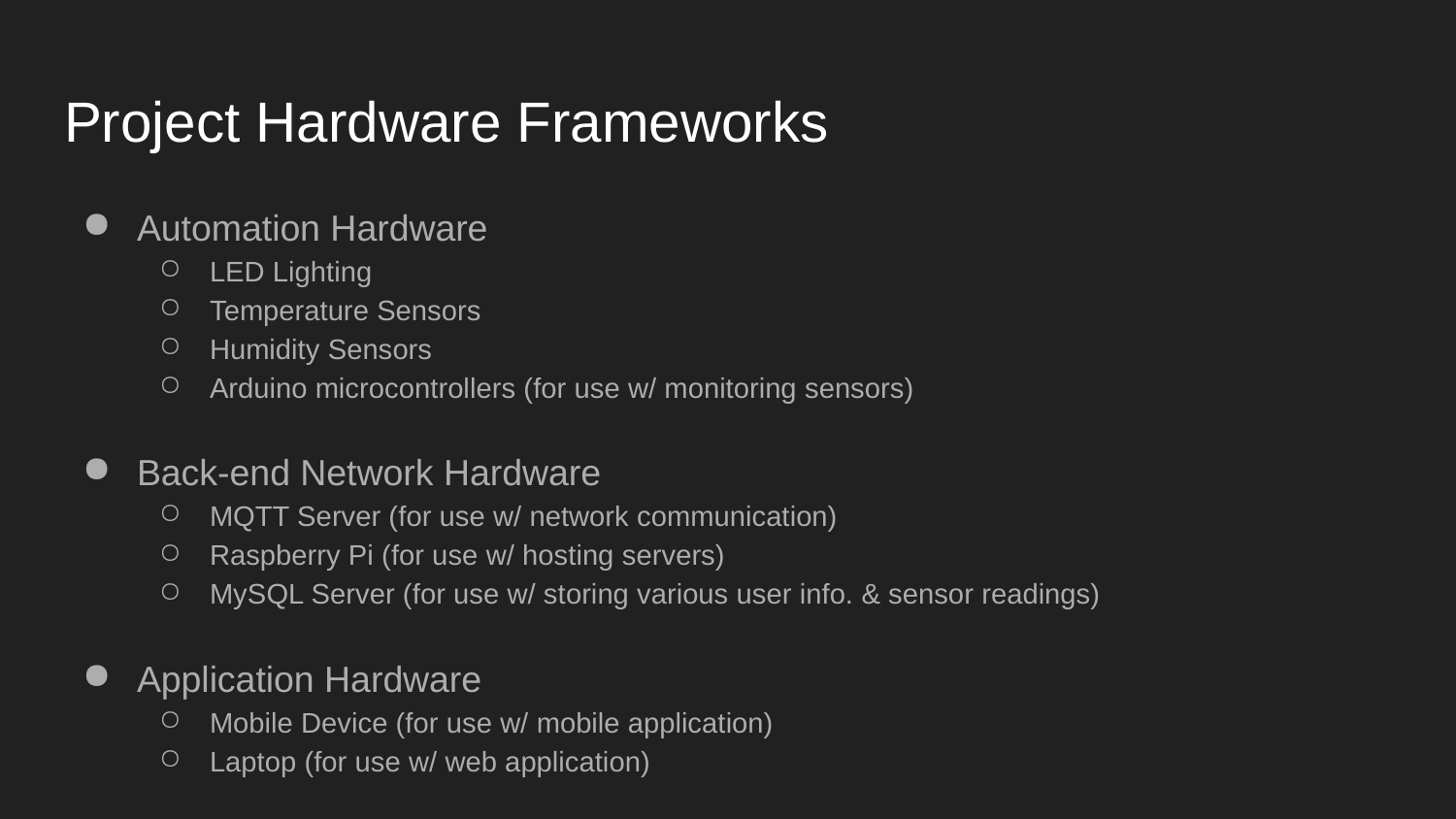

# Project Hardware Frameworks
Automation Hardware
LED Lighting
Temperature Sensors
Humidity Sensors
Arduino microcontrollers (for use w/ monitoring sensors)
Back-end Network Hardware
MQTT Server (for use w/ network communication)
Raspberry Pi (for use w/ hosting servers)
MySQL Server (for use w/ storing various user info. & sensor readings)
Application Hardware
Mobile Device (for use w/ mobile application)
Laptop (for use w/ web application)